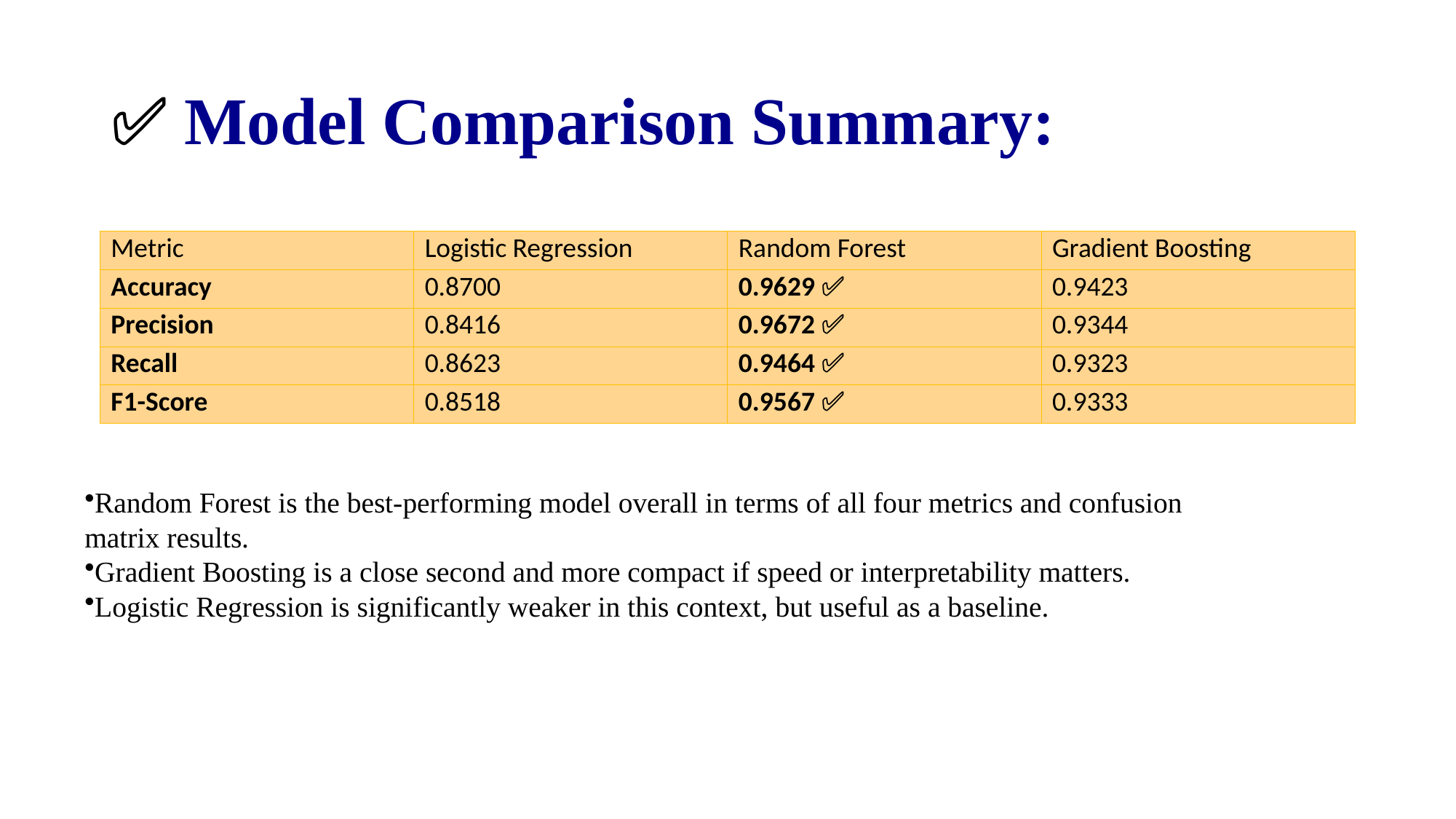

# ✅ Model Comparison Summary:
| Metric | Logistic Regression | Random Forest | Gradient Boosting |
| --- | --- | --- | --- |
| Accuracy | 0.8700 | 0.9629 ✅ | 0.9423 |
| Precision | 0.8416 | 0.9672 ✅ | 0.9344 |
| Recall | 0.8623 | 0.9464 ✅ | 0.9323 |
| F1-Score | 0.8518 | 0.9567 ✅ | 0.9333 |
Random Forest is the best-performing model overall in terms of all four metrics and confusion matrix results.
Gradient Boosting is a close second and more compact if speed or interpretability matters.
Logistic Regression is significantly weaker in this context, but useful as a baseline.